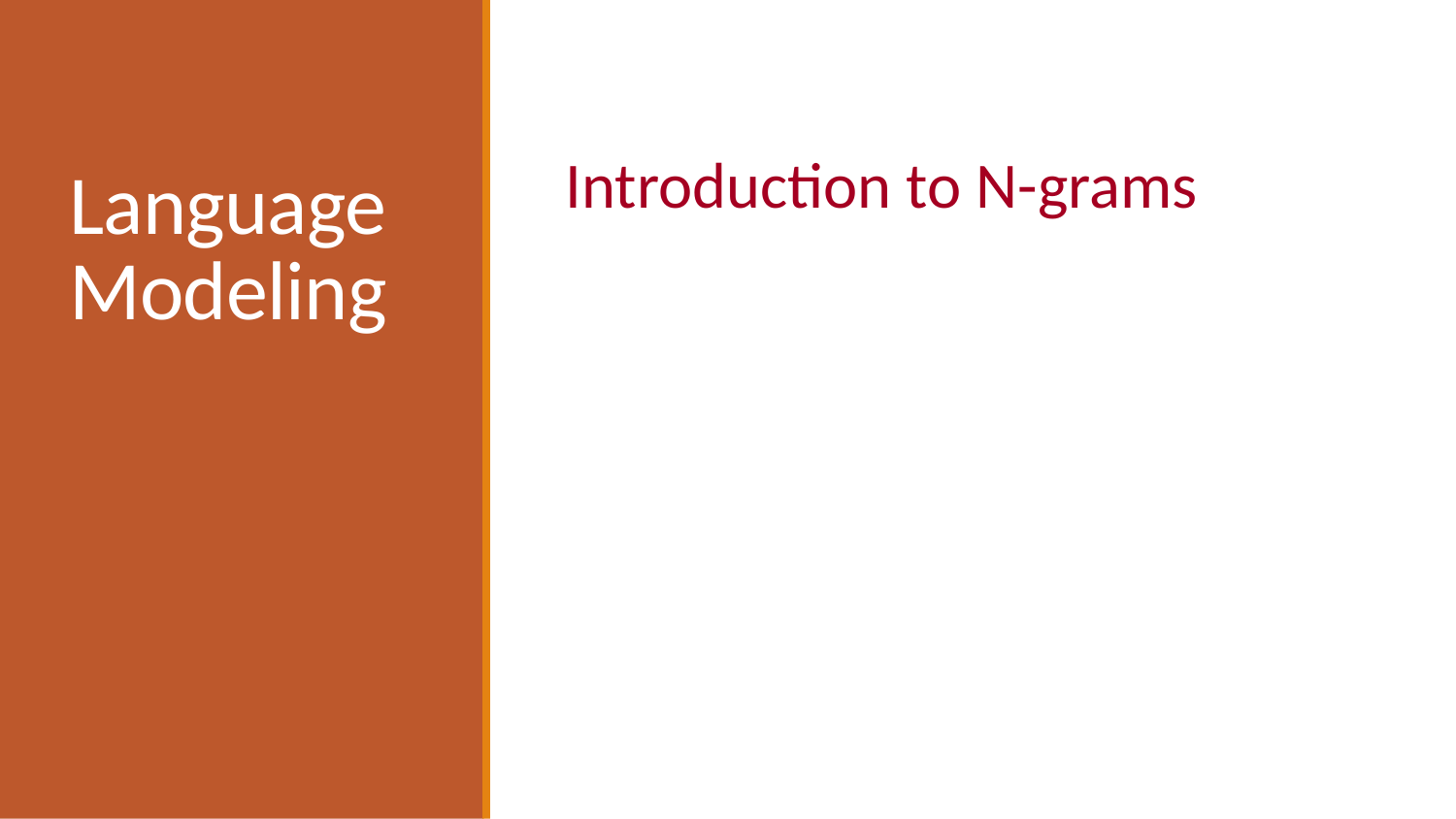

# Language Modeling

Introduction to N-grams

“You are uniformly charming!” cried he, with a smile of associating and now
and then I bowed and they perceived a chaise and four to wish for.
Random sentence generated from a Jane Austen trigram model